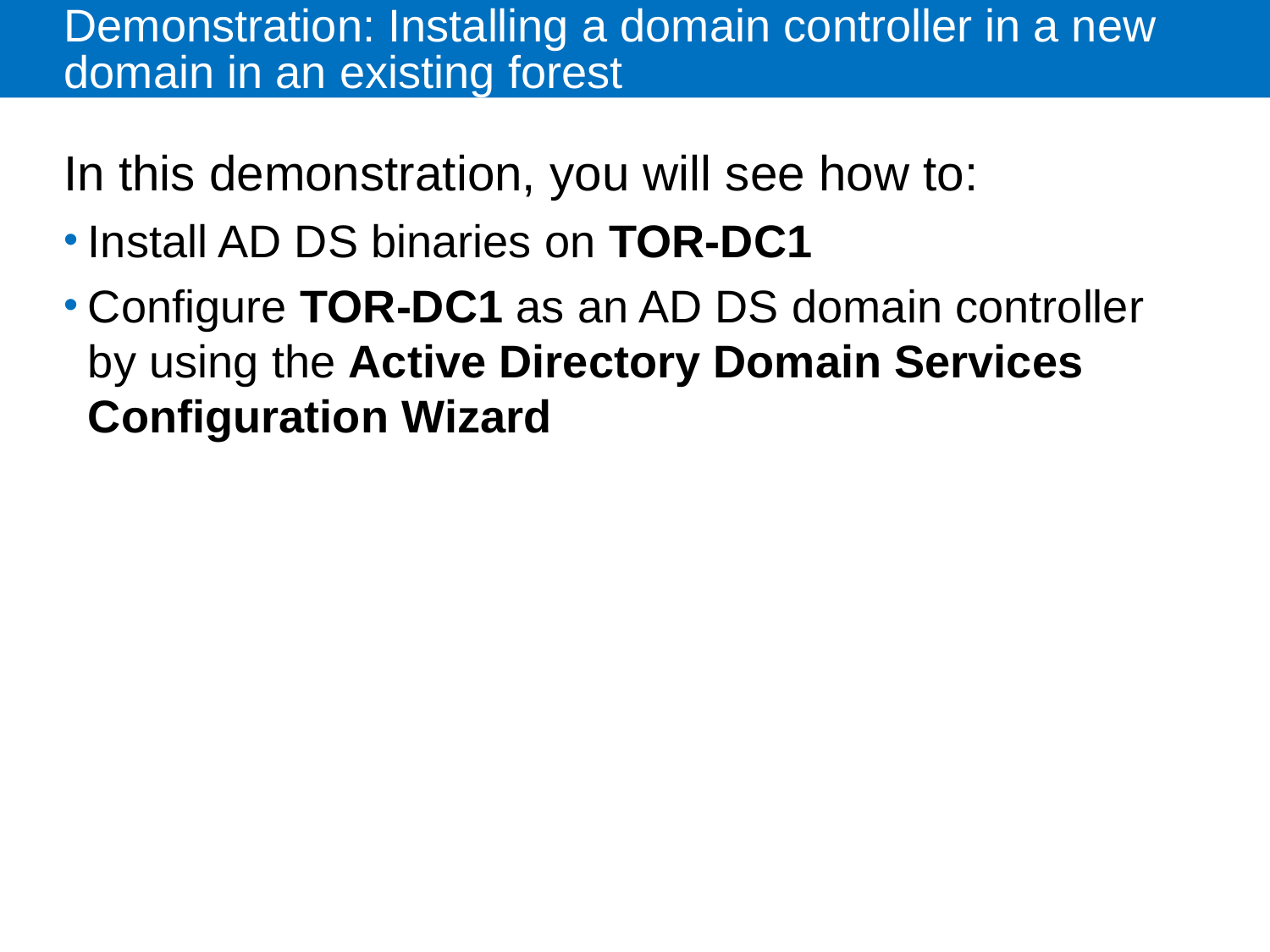

# Demonstration: Installing a domain controller in a new domain in an existing forest
In this demonstration, you will see how to:
Install AD DS binaries on TOR-DC1
Configure TOR-DC1 as an AD DS domain controller by using the Active Directory Domain Services Configuration Wizard